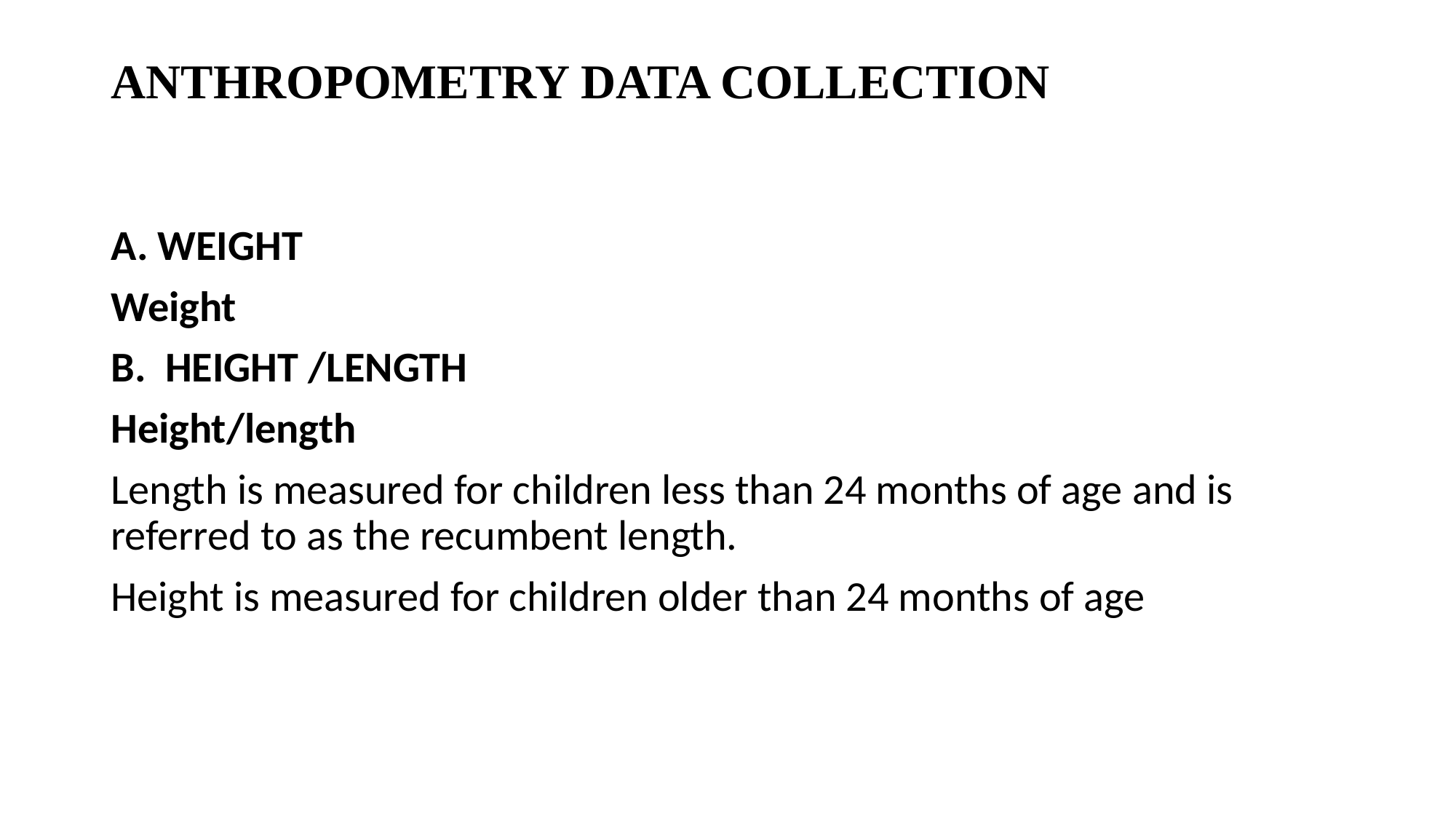

# ANTHROPOMETRY DATA COLLECTION
A. WEIGHT
Weight
B.  HEIGHT /LENGTH
Height/length
Length is measured for children less than 24 months of age and is referred to as the recumbent length.
Height is measured for children older than 24 months of age